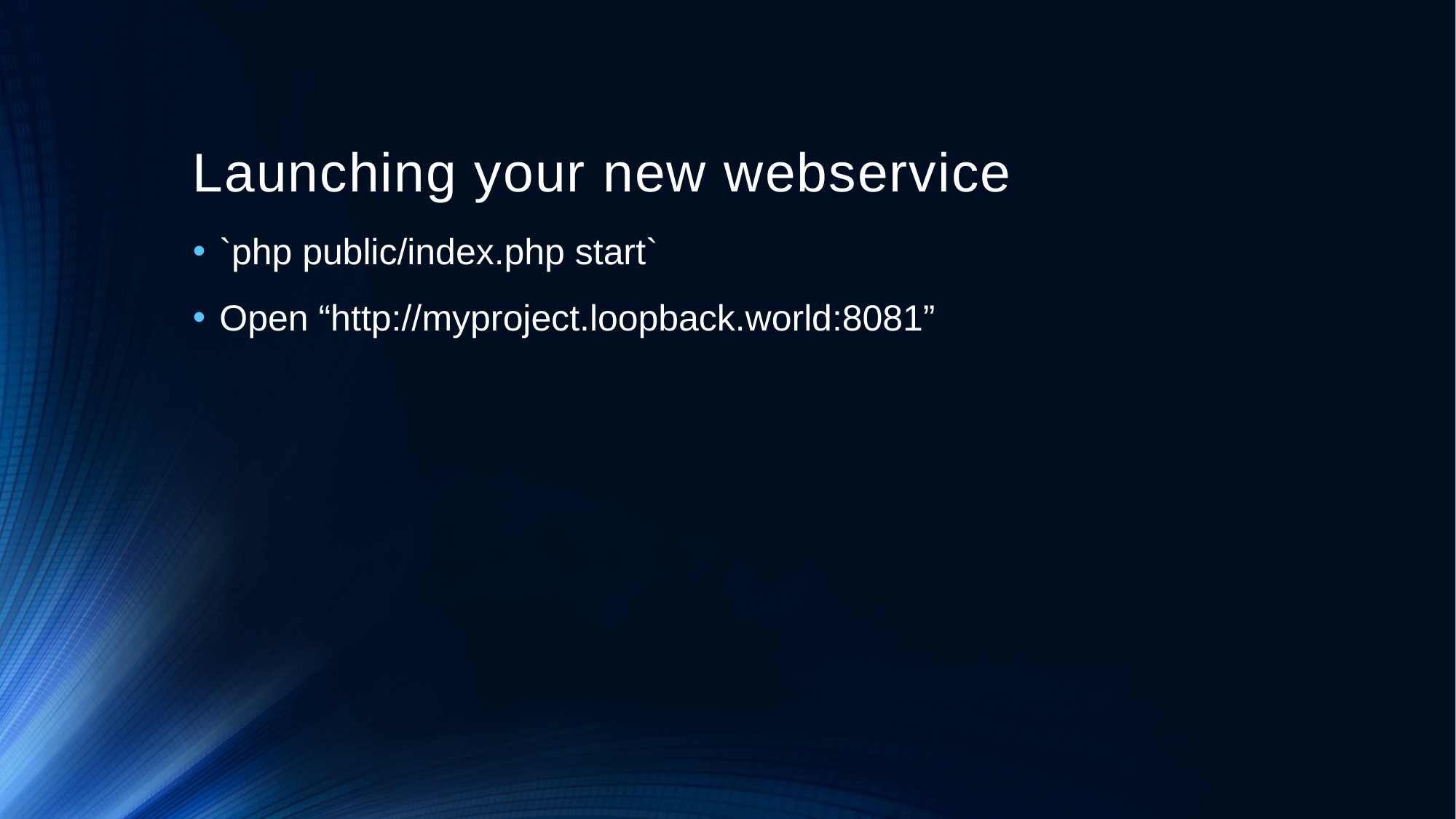

# Launching your new webservice
`php public/index.php start`
Open “http://myproject.loopback.world:8081”